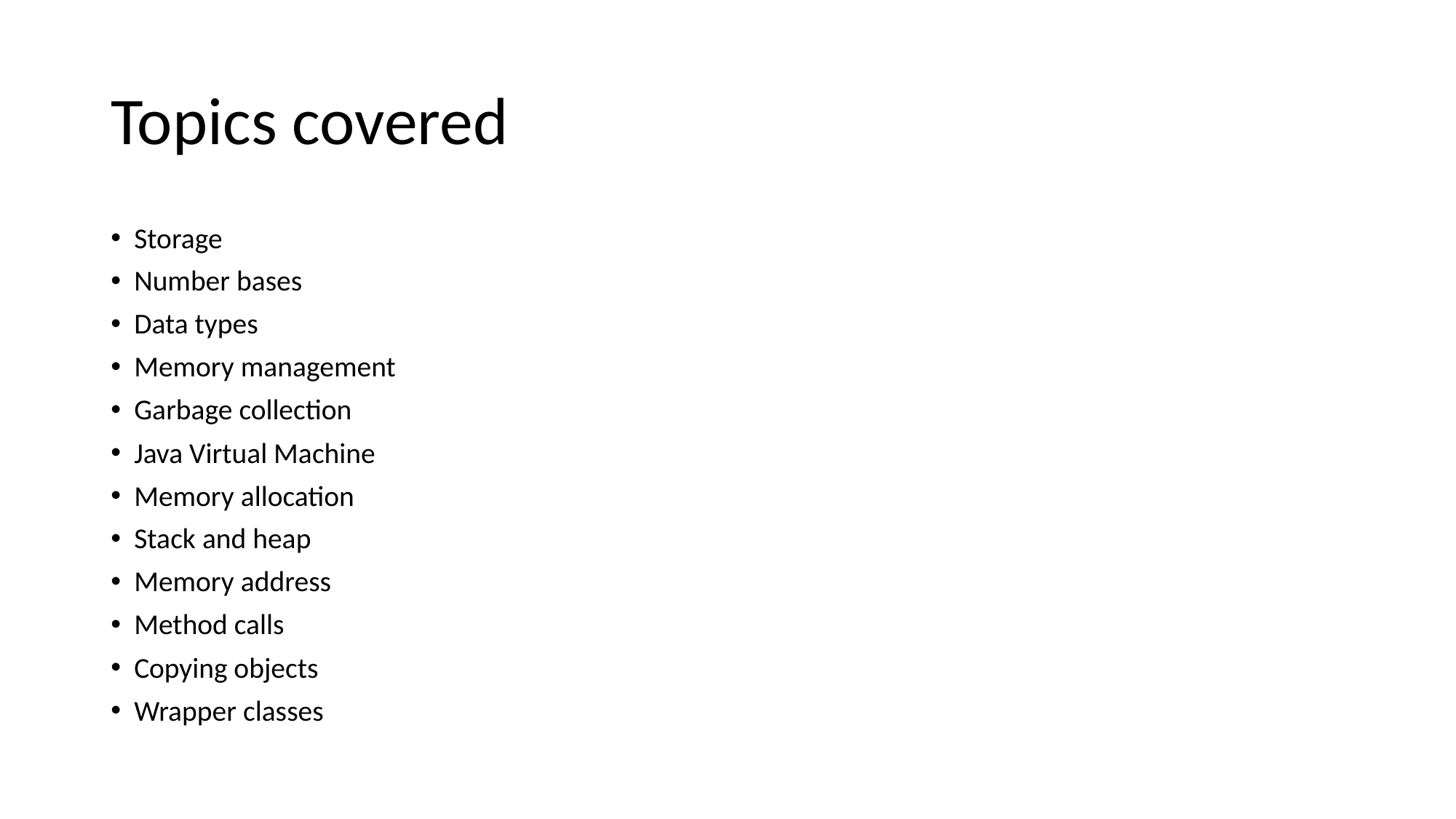

# Topics covered
Storage
Number bases
Data types
Memory management
Garbage collection
Java Virtual Machine
Memory allocation
Stack and heap
Memory address
Method calls
Copying objects
Wrapper classes